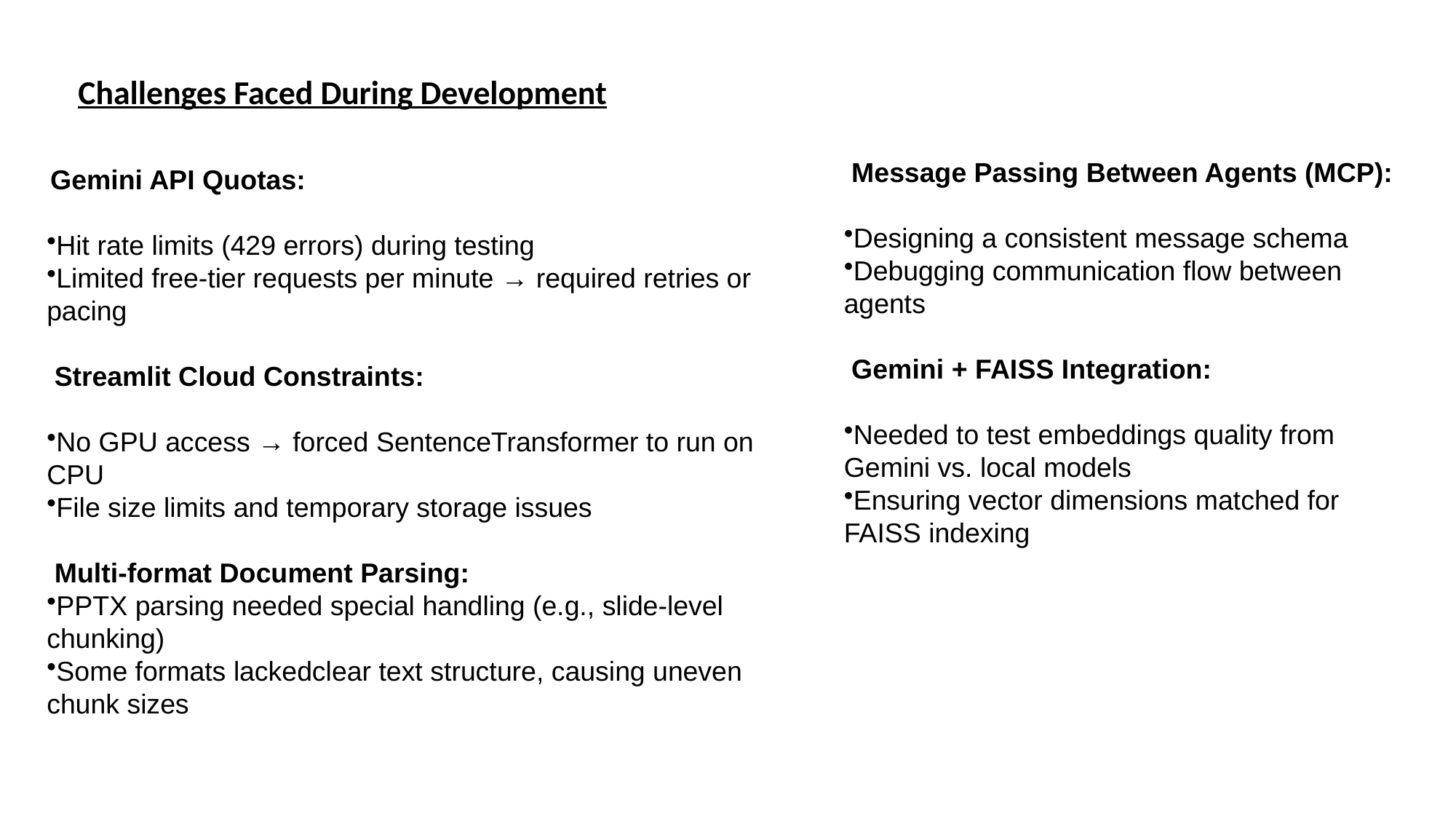

Challenges Faced During Development

 Message Passing Between Agents (MCP):

Designing a consistent message schema
Debugging communication flow between agents

 Gemini + FAISS Integration:

Needed to test embeddings quality from Gemini vs. local models
Ensuring vector dimensions matched for FAISS indexing
 Gemini API Quotas:

Hit rate limits (429 errors) during testing
Limited free-tier requests per minute → required retries or pacing

 Streamlit Cloud Constraints:

No GPU access → forced SentenceTransformer to run on CPU
File size limits and temporary storage issues

 Multi-format Document Parsing:
PPTX parsing needed special handling (e.g., slide-level chunking)
Some formats lackedclear text structure, causing uneven chunk sizes